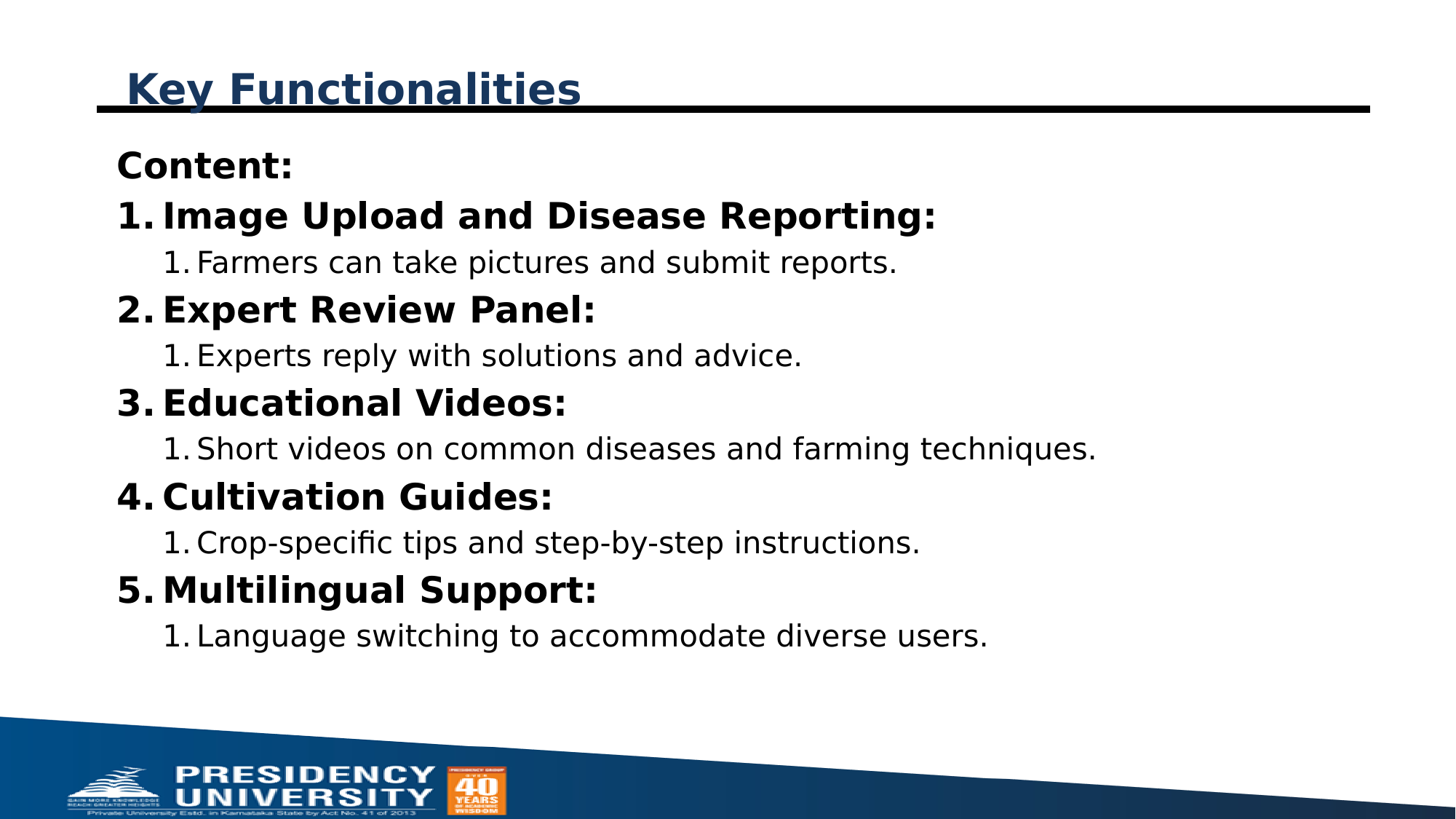

# Key Functionalities
Content:
Image Upload and Disease Reporting:
Farmers can take pictures and submit reports.
Expert Review Panel:
Experts reply with solutions and advice.
Educational Videos:
Short videos on common diseases and farming techniques.
Cultivation Guides:
Crop-specific tips and step-by-step instructions.
Multilingual Support:
Language switching to accommodate diverse users.